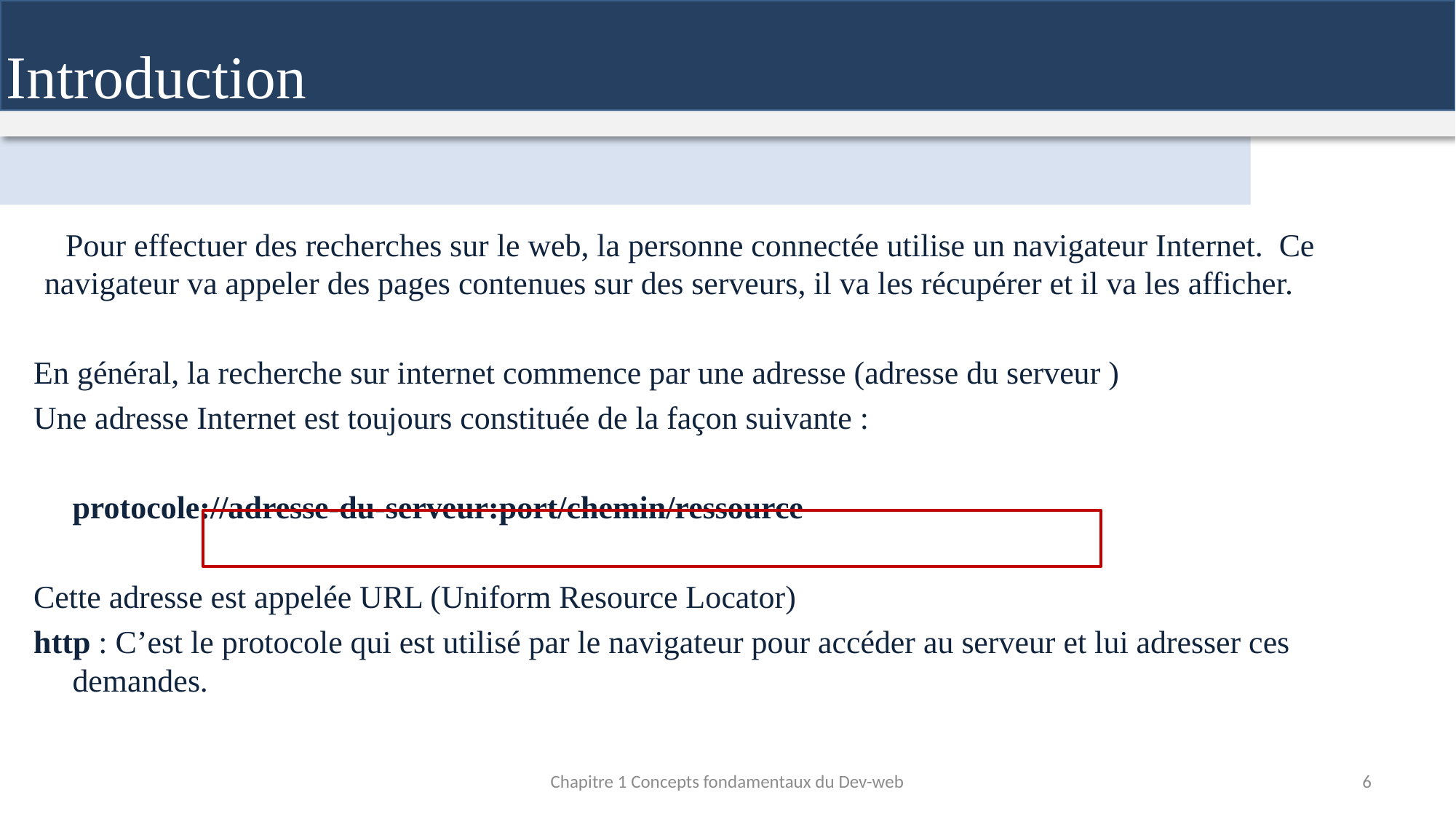

Introduction

    Pour effectuer des recherches sur le web, la personne connectée utilise un navigateur Internet.  Ce navigateur va appeler des pages contenues sur des serveurs, il va les récupérer et il va les afficher.

En général, la recherche sur internet commence par une adresse (adresse du serveur )
Une adresse Internet est toujours constituée de la façon suivante :

			protocole://adresse-du-serveur:port/chemin/ressource

Cette adresse est appelée URL (Uniform Resource Locator)
http : C’est le protocole qui est utilisé par le navigateur pour accéder au serveur et lui adresser ces demandes.

Chapitre 1 Concepts fondamentaux du Dev-web
6